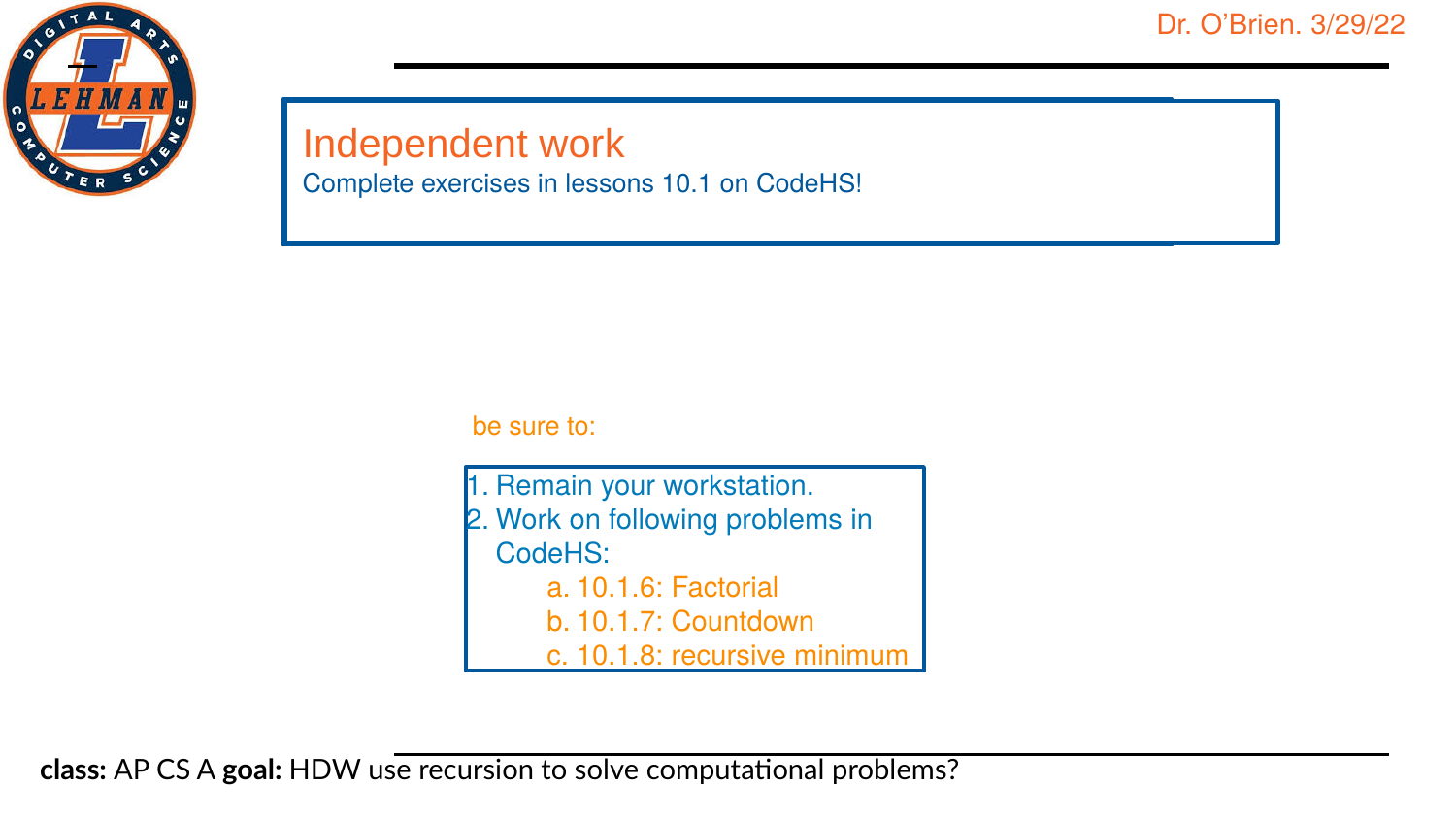

Independent work
Complete exercises in lessons 10.1 on CodeHS!
be sure to:
Remain your workstation.
Work on following problems in CodeHS:
10.1.6: Factorial
10.1.7: Countdown
10.1.8: recursive minimum